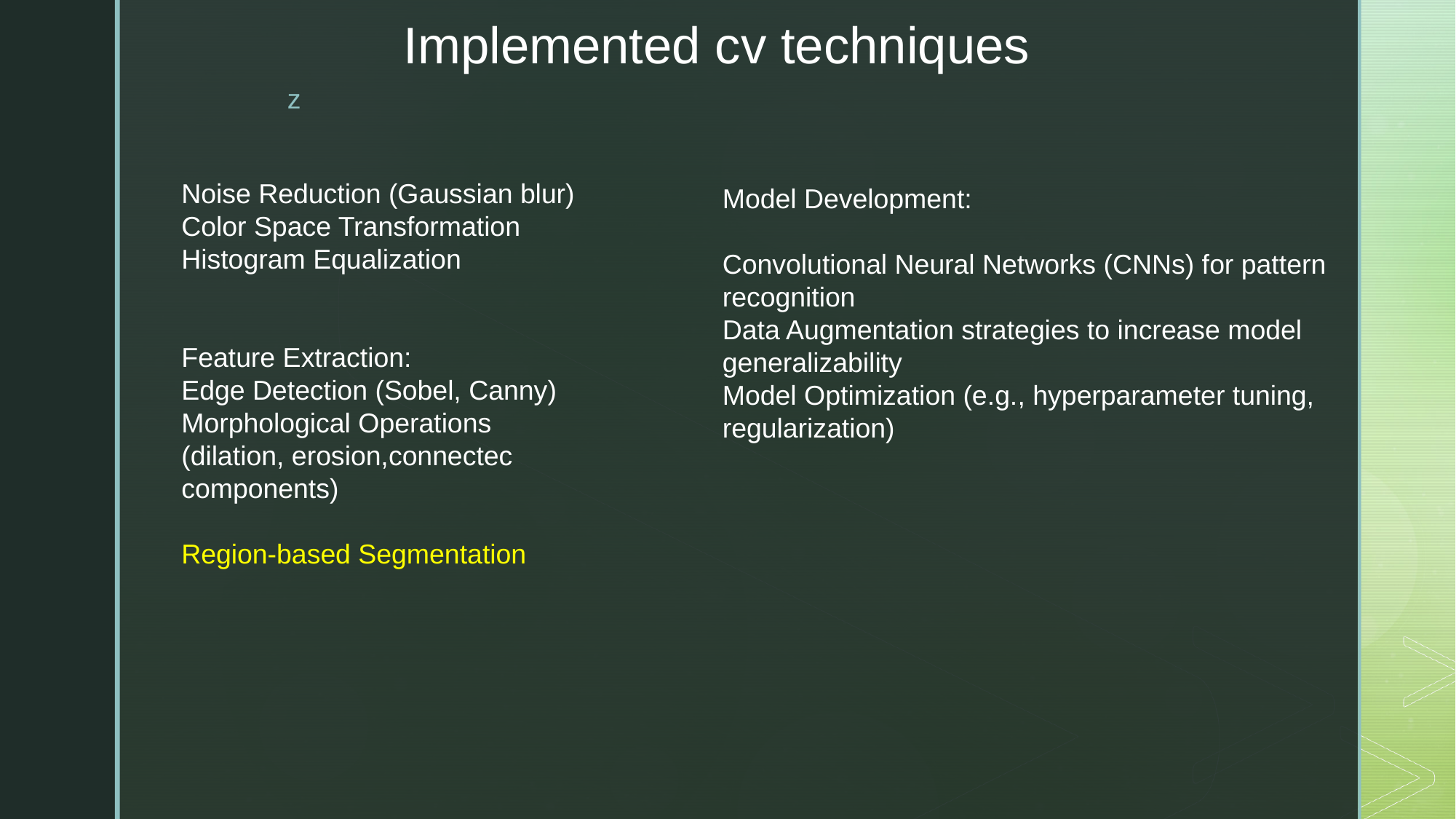

# Implemented cv techniques

Noise Reduction (Gaussian blur)
Color Space Transformation
Histogram Equalization

Feature Extraction:
Edge Detection (Sobel, Canny)
Morphological Operations
(dilation, erosion,connectec components)

Region-based Segmentation

Model Development:

Convolutional Neural Networks (CNNs) for pattern recognition
Data Augmentation strategies to increase model generalizability
Model Optimization (e.g., hyperparameter tuning, regularization)